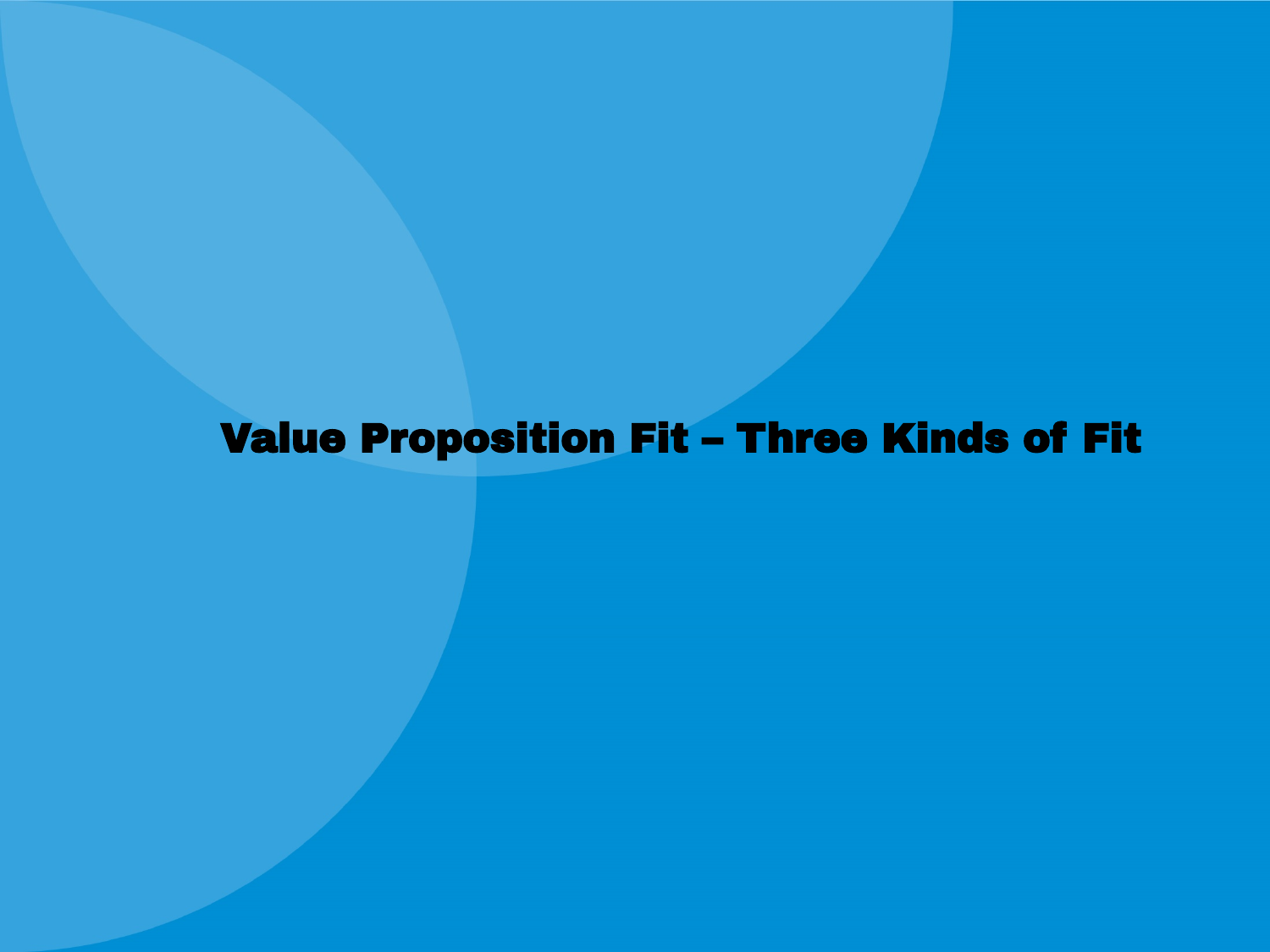

# Value Proposition Fit – Three Kinds of Fit